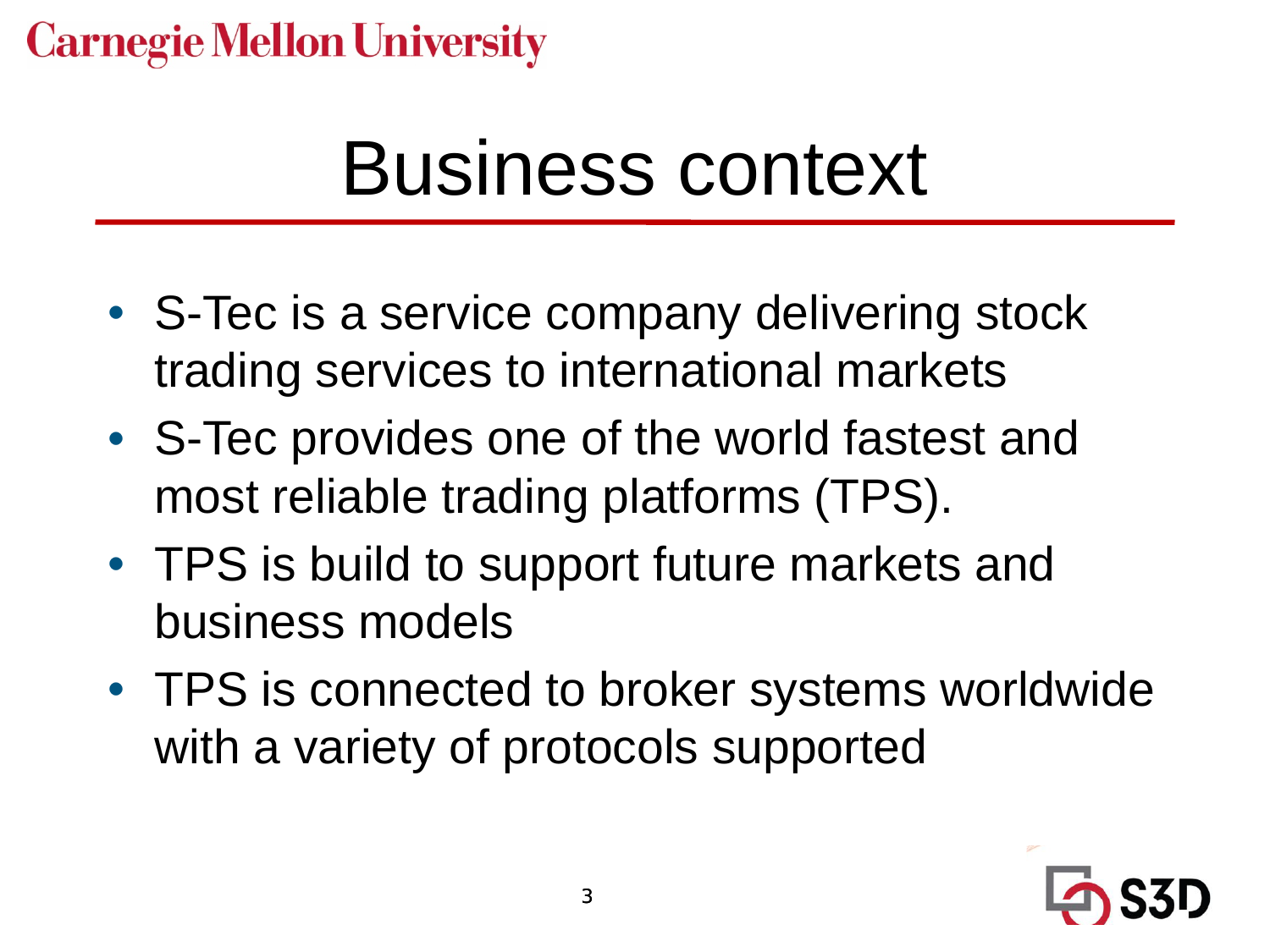

# Business context
S-Tec is a service company delivering stock trading services to international markets
S-Tec provides one of the world fastest and most reliable trading platforms (TPS).
TPS is build to support future markets and business models
TPS is connected to broker systems worldwide with a variety of protocols supported
3